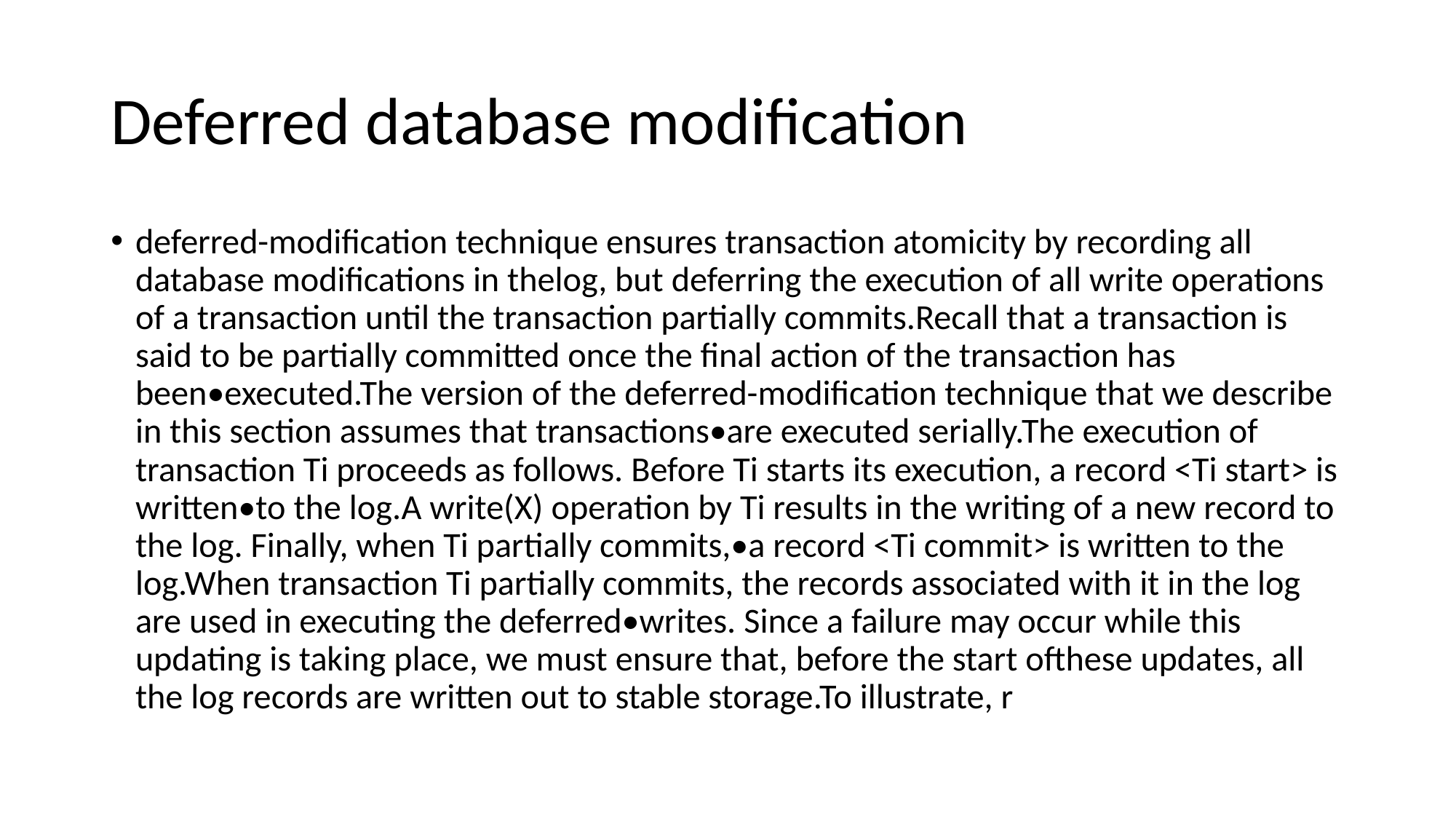

# Deferred database modification
deferred-modification technique ensures transaction atomicity by recording all database modifications in thelog, but deferring the execution of all write operations of a transaction until the transaction partially commits.Recall that a transaction is said to be partially committed once the final action of the transaction has been•executed.The version of the deferred-modification technique that we describe in this section assumes that transactions•are executed serially.The execution of transaction Ti proceeds as follows. Before Ti starts its execution, a record <Ti start> is written•to the log.A write(X) operation by Ti results in the writing of a new record to the log. Finally, when Ti partially commits,•a record <Ti commit> is written to the log.When transaction Ti partially commits, the records associated with it in the log are used in executing the deferred•writes. Since a failure may occur while this updating is taking place, we must ensure that, before the start ofthese updates, all the log records are written out to stable storage.To illustrate, r